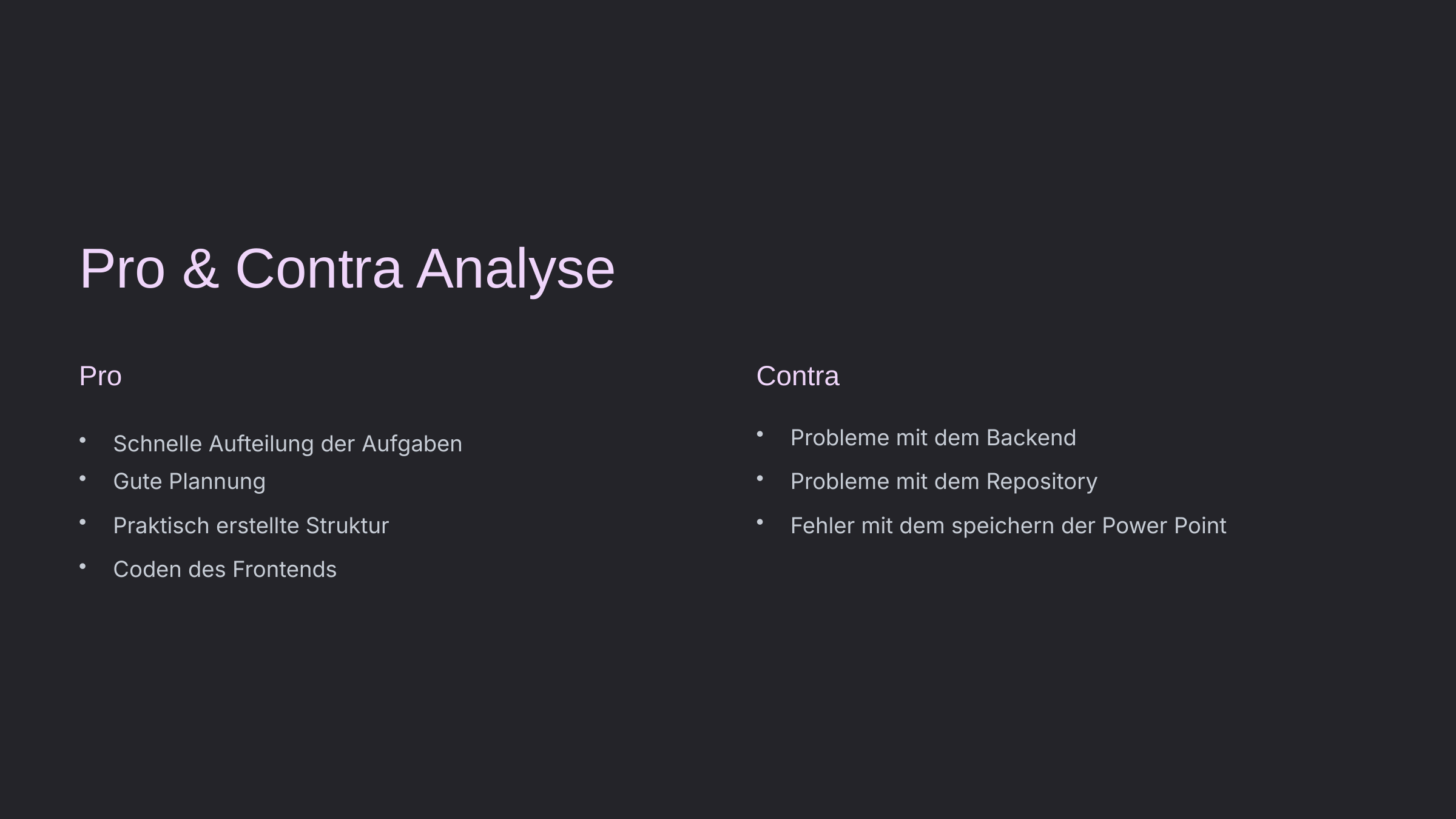

Pro & Contra Analyse
Pro
Contra
Probleme mit dem Backend
Schnelle Aufteilung der Aufgaben
Gute Plannung
Probleme mit dem Repository
Praktisch erstellte Struktur
Fehler mit dem speichern der Power Point
Coden des Frontends